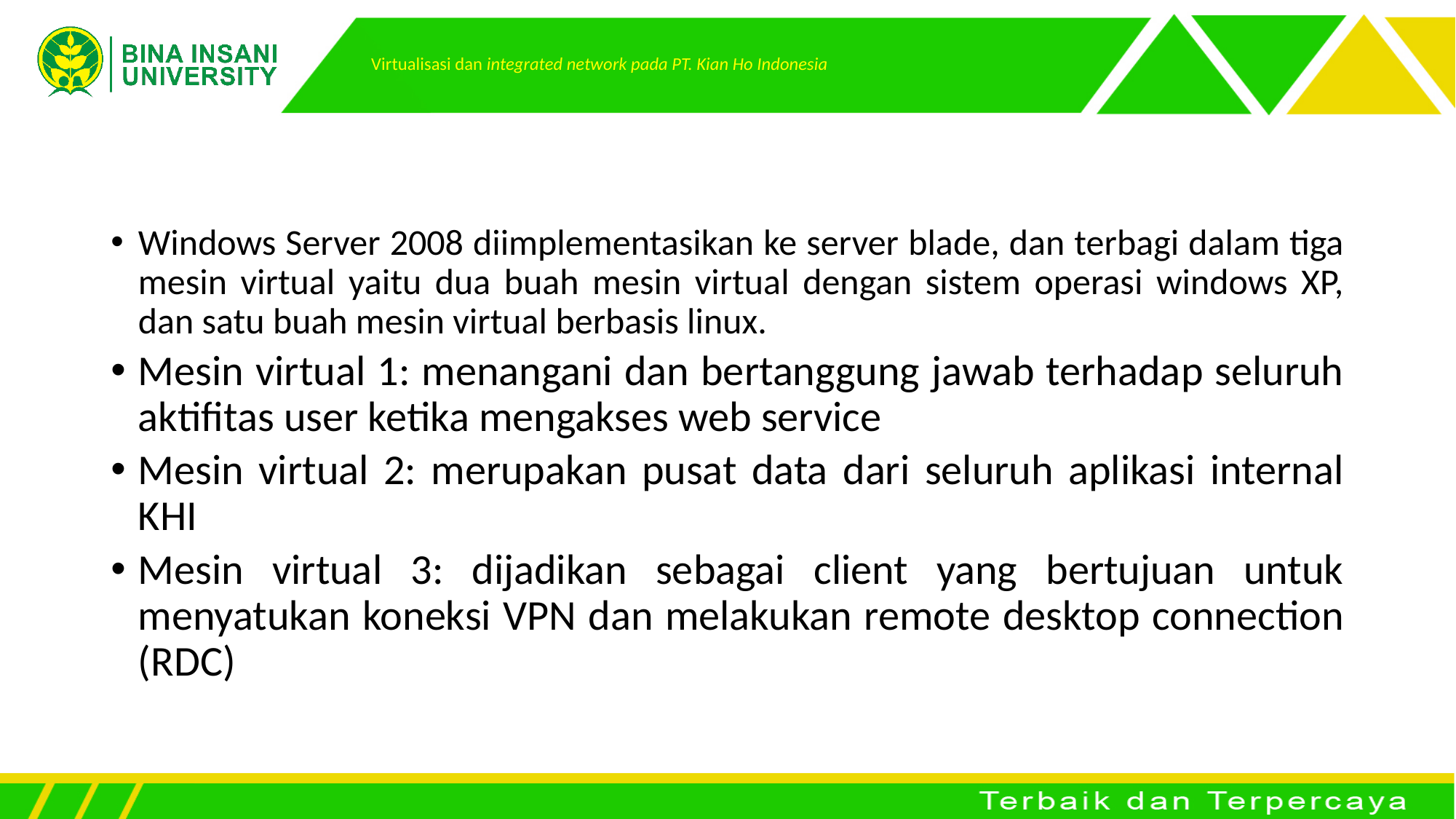

# Virtualisasi dan integrated network pada PT. Kian Ho Indonesia
Windows Server 2008 diimplementasikan ke server blade, dan terbagi dalam tiga mesin virtual yaitu dua buah mesin virtual dengan sistem operasi windows XP, dan satu buah mesin virtual berbasis linux.
Mesin virtual 1: menangani dan bertanggung jawab terhadap seluruh aktifitas user ketika mengakses web service
Mesin virtual 2: merupakan pusat data dari seluruh aplikasi internal KHI
Mesin virtual 3: dijadikan sebagai client yang bertujuan untuk menyatukan koneksi VPN dan melakukan remote desktop connection (RDC)